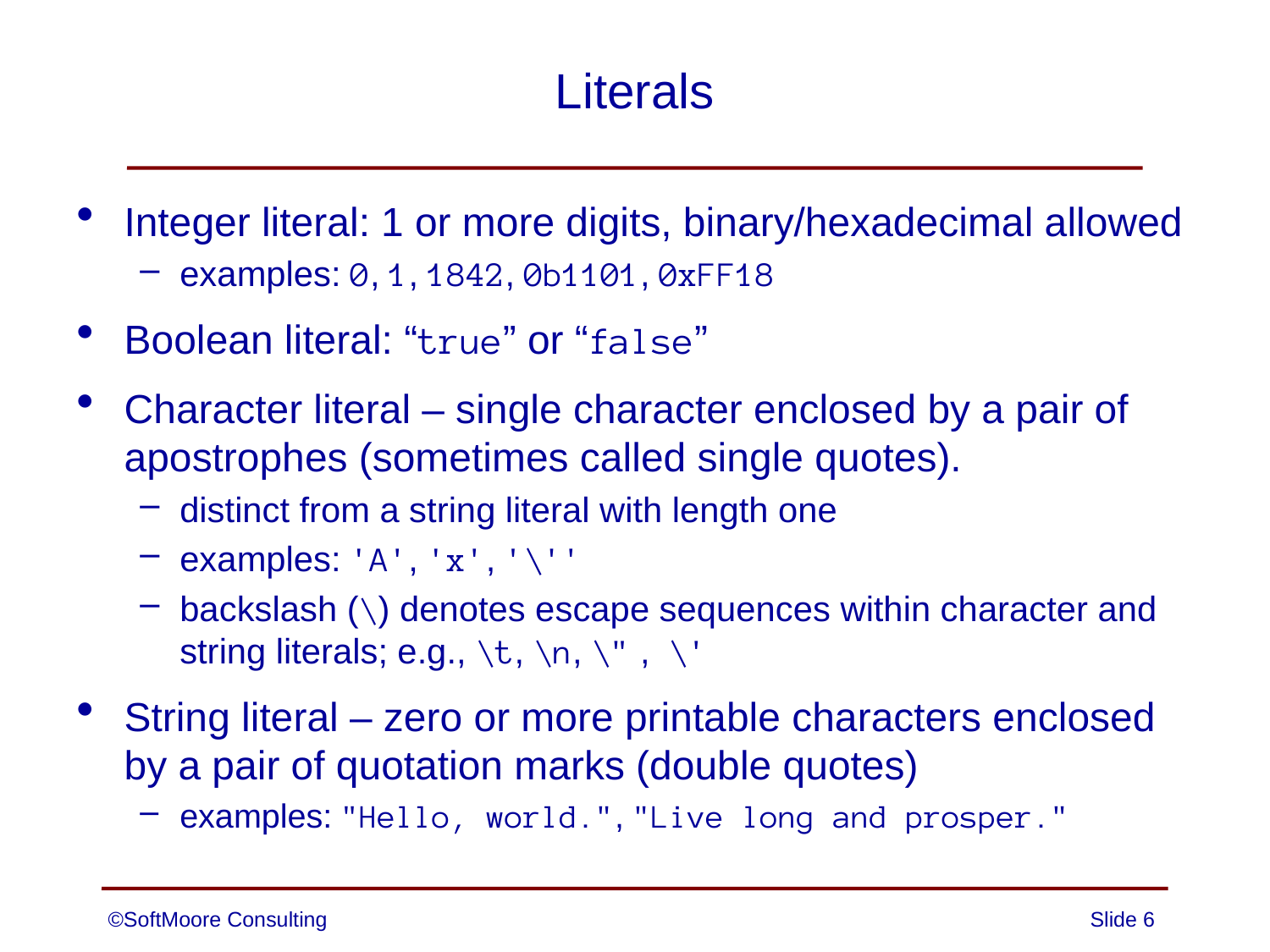

# Literals
Integer literal: 1 or more digits, binary/hexadecimal allowed
examples: 0, 1, 1842, 0b1101, 0xFF18
Boolean literal: “true” or “false”
Character literal – single character enclosed by a pair of apostrophes (sometimes called single quotes).
distinct from a string literal with length one
examples: 'A', 'x', '\''
backslash (\) denotes escape sequences within character and string literals; e.g., \t, \n, \" , \'
String literal – zero or more printable characters enclosed by a pair of quotation marks (double quotes)
examples: "Hello, world.", "Live long and prosper."
©SoftMoore Consulting
Slide 6